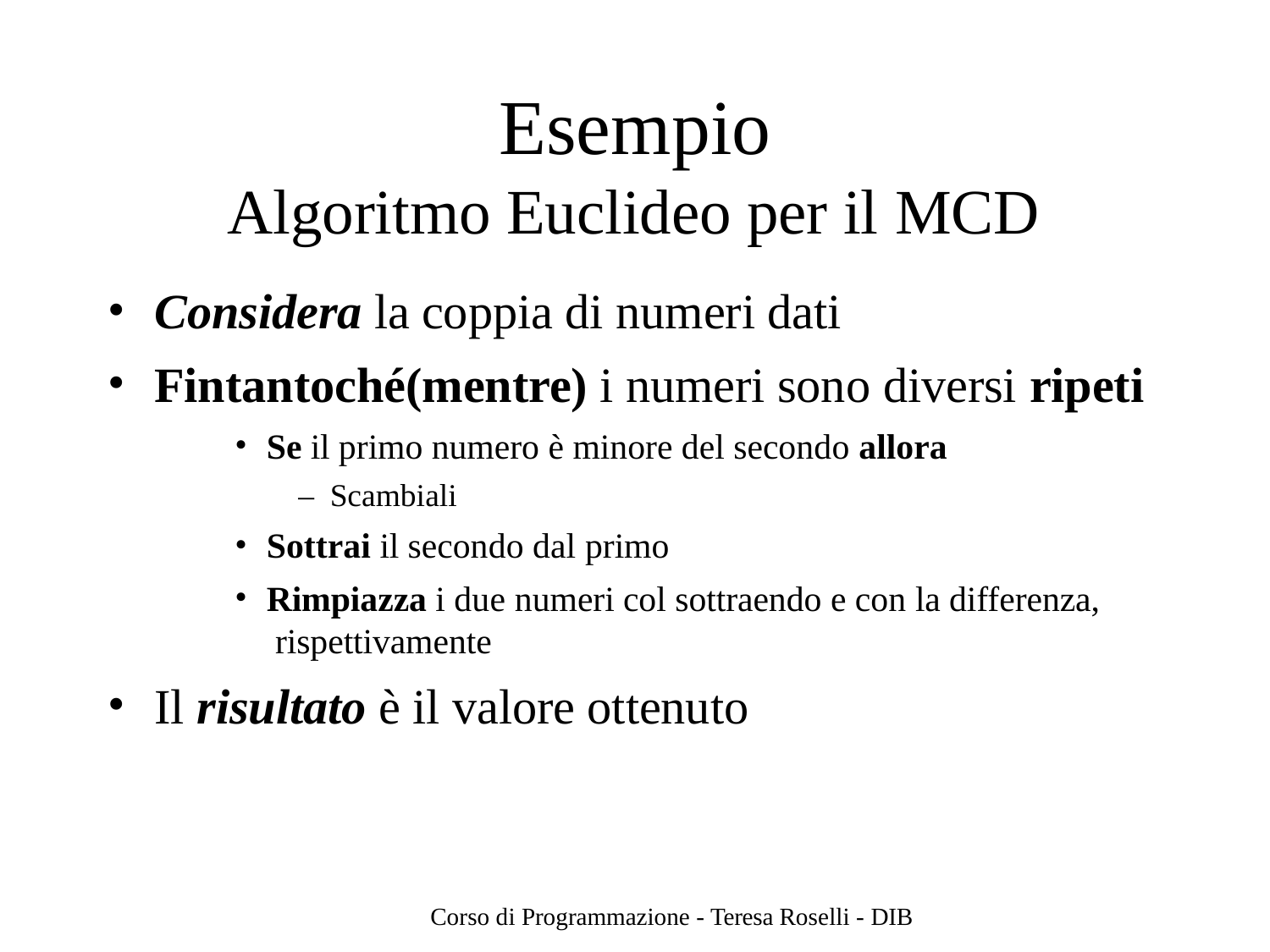

# Esempio
Algoritmo Euclideo per il MCD
Considera la coppia di numeri dati
Fintantoché(mentre) i numeri sono diversi ripeti
Se il primo numero è minore del secondo allora
– Scambiali
Sottrai il secondo dal primo
Rimpiazza i due numeri col sottraendo e con la differenza,  rispettivamente
Il risultato è il valore ottenuto
Corso di Programmazione - Teresa Roselli - DIB